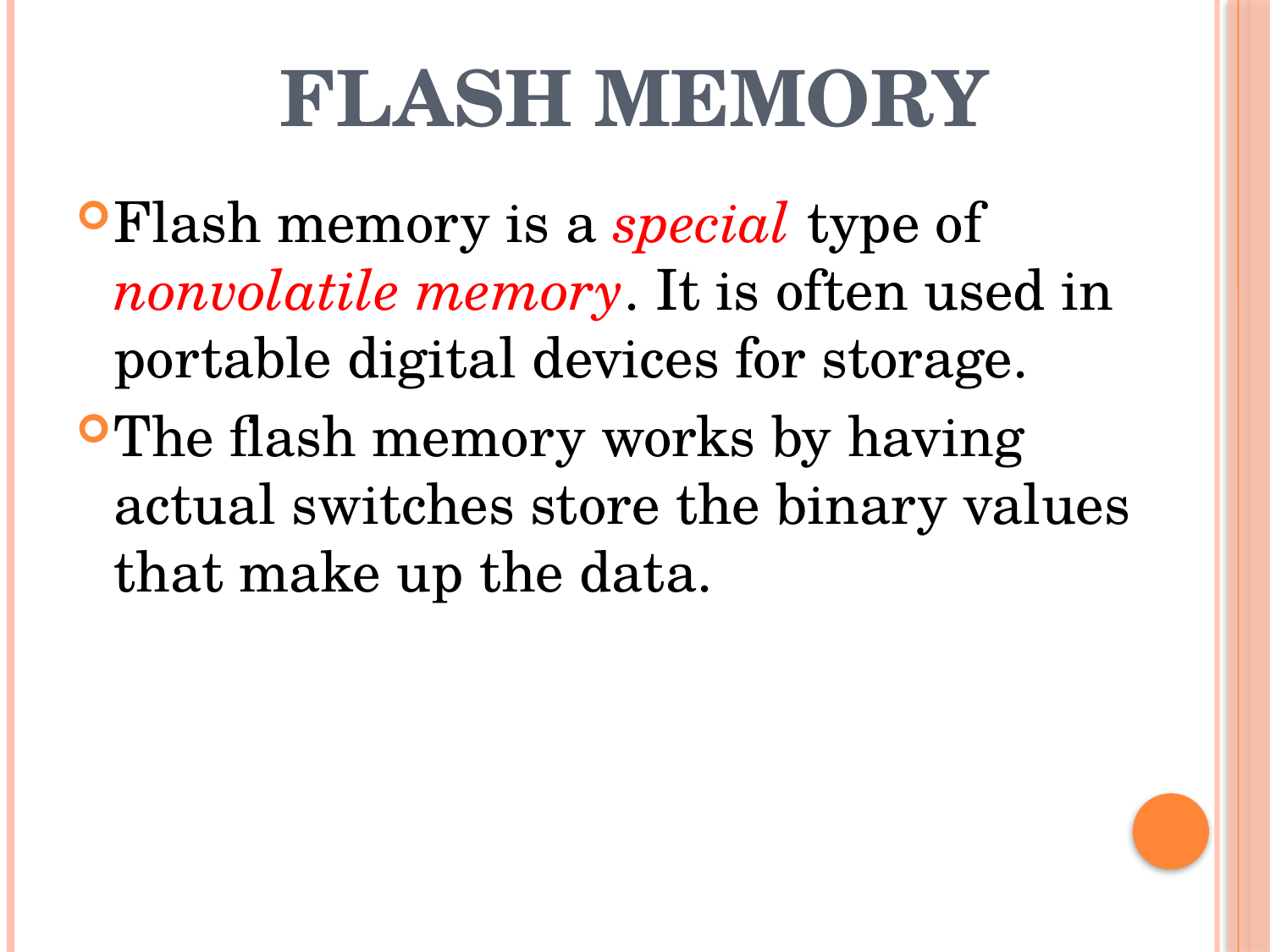

# Flash Memory
Flash memory is a special type of nonvolatile memory. It is often used in portable digital devices for storage.
The flash memory works by having actual switches store the binary values that make up the data.